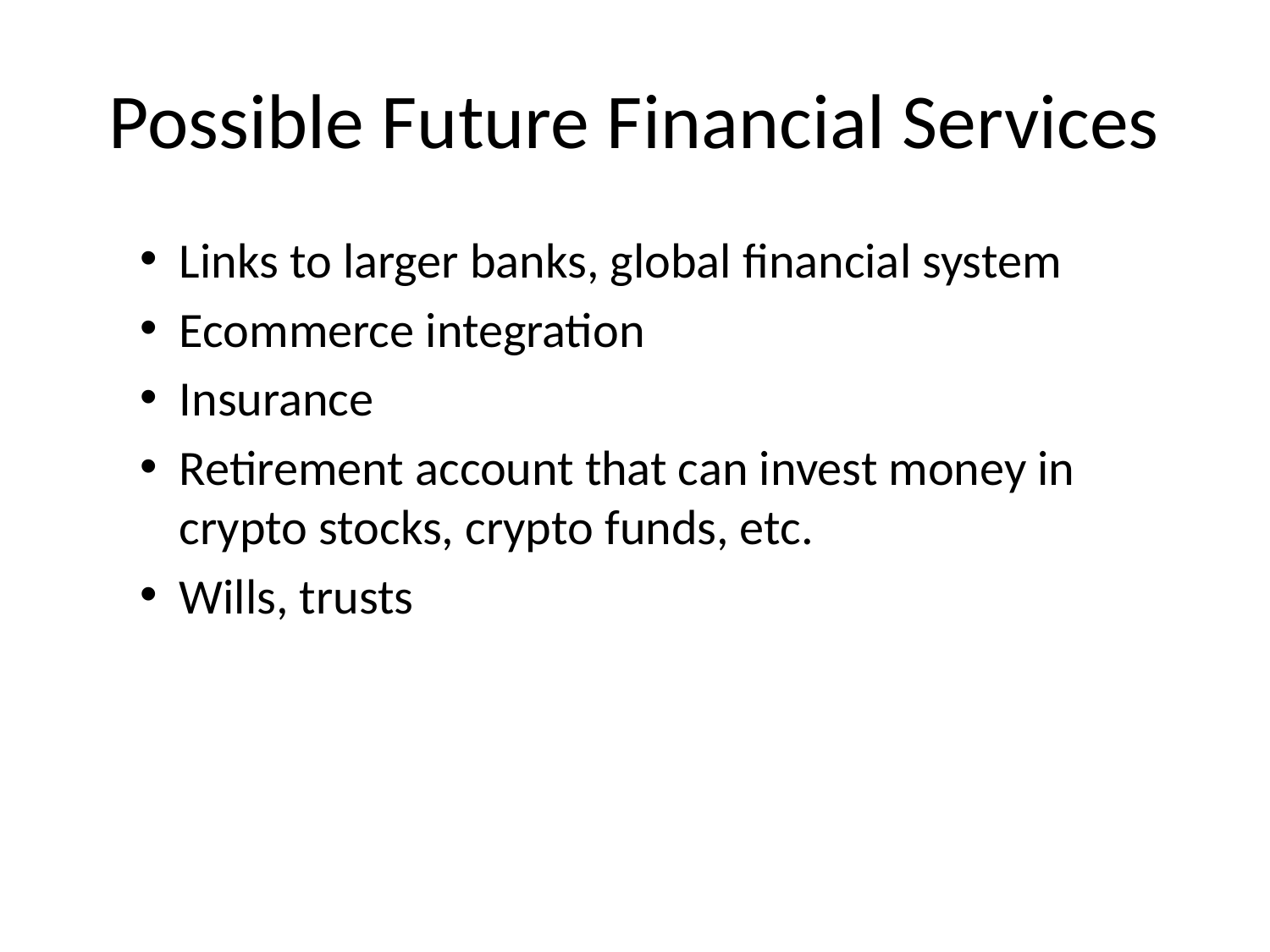

# Possible Future Financial Services
Links to larger banks, global financial system
Ecommerce integration
Insurance
Retirement account that can invest money in crypto stocks, crypto funds, etc.
Wills, trusts